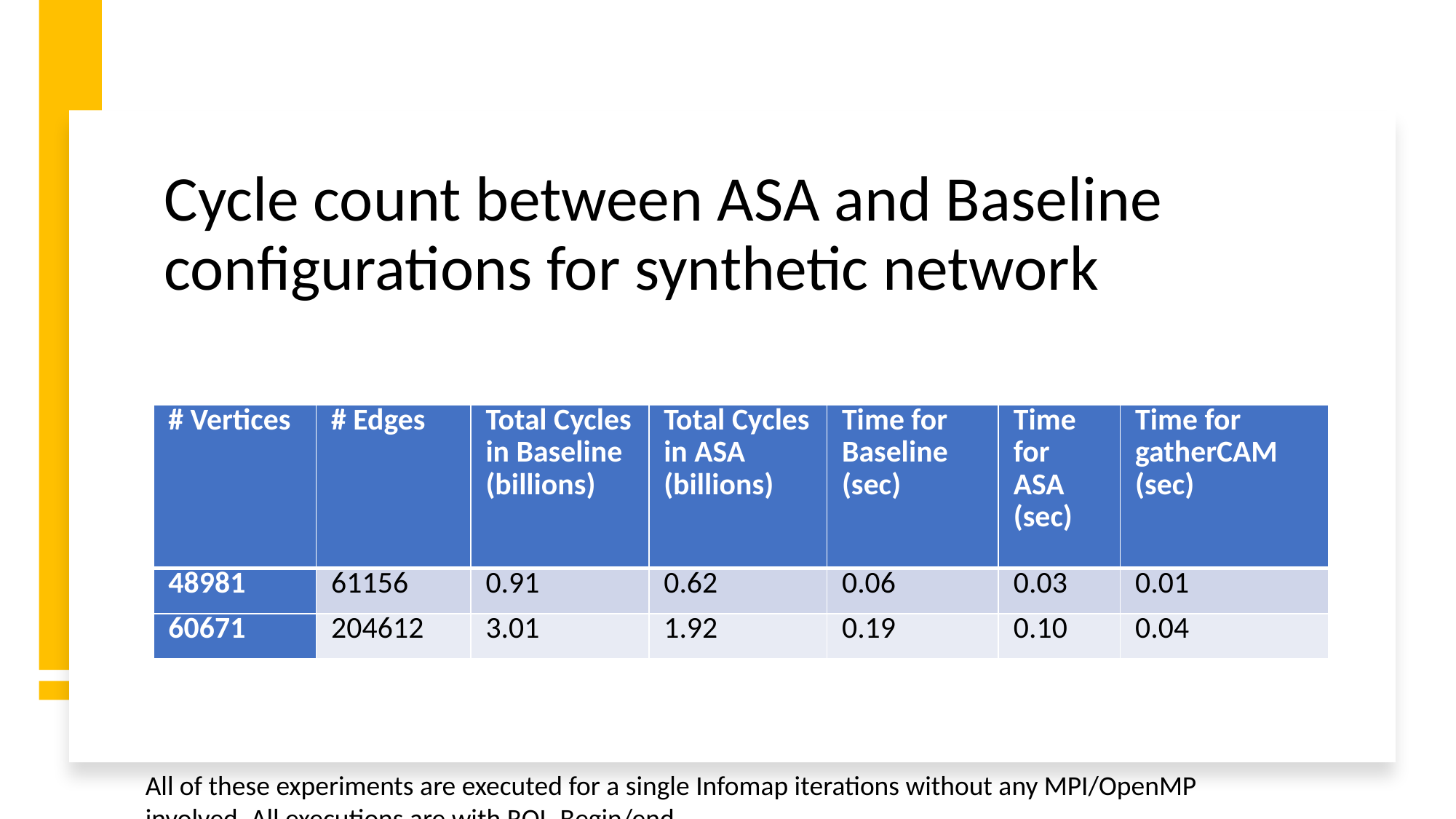

# Cycle count between ASA and Baseline configurations for synthetic network

| # Vertices | # Edges | Total Cycles in Baseline (billions) | Total Cycles in ASA (billions) | Time for Baseline (sec) | Time for ASA (sec) | Time for gatherCAM (sec) |
| --- | --- | --- | --- | --- | --- | --- |
| 48981 | 61156 | 0.91 | 0.62 | 0.06 | 0.03 | 0.01 |
| 60671 | 204612 | 3.01 | 1.92 | 0.19 | 0.10 | 0.04 |
All of these experiments are executed for a single Infomap iterations without any MPI/OpenMP involved. All executions are with ROI_Begin/end